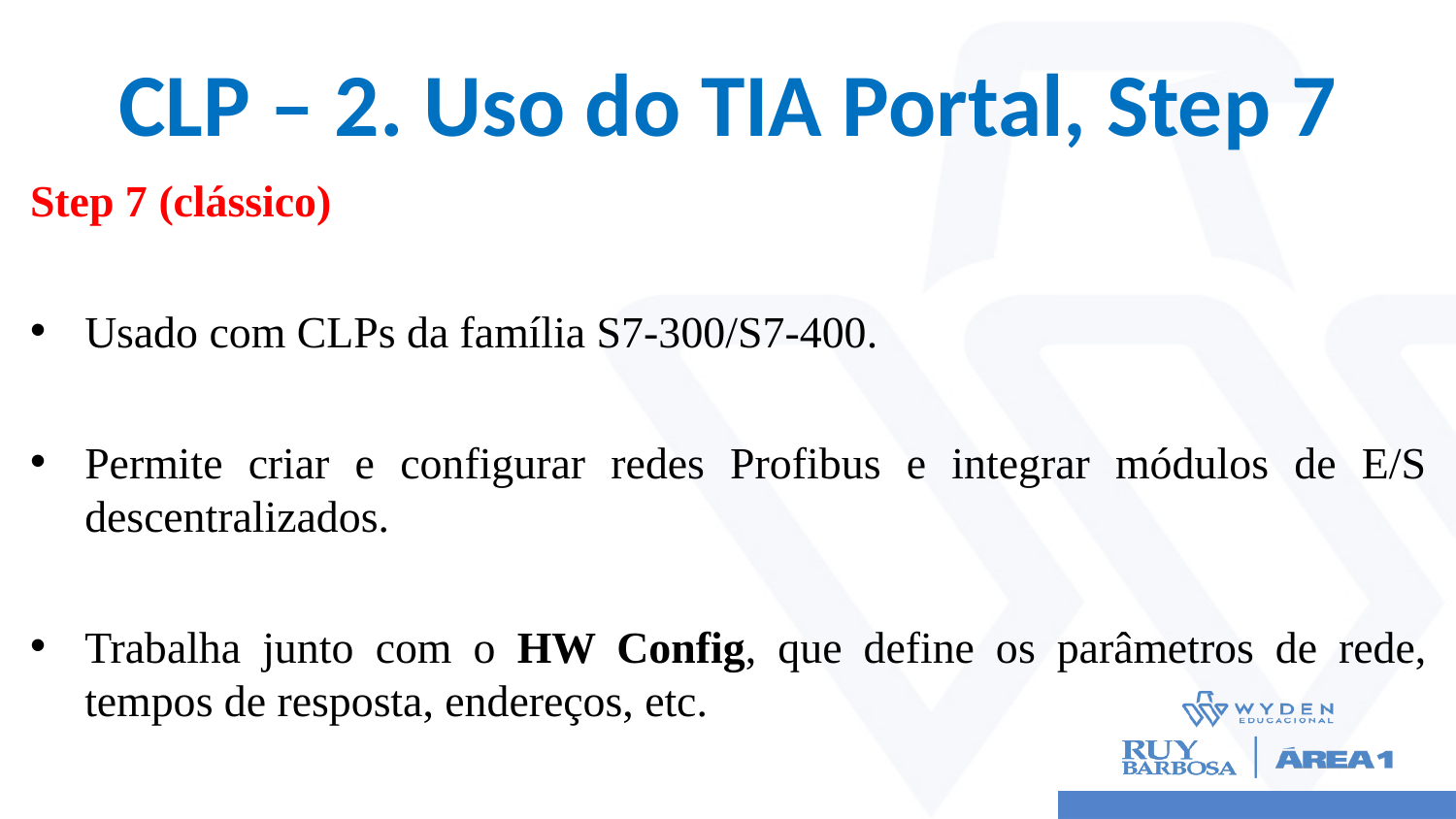

# CLP – 2. Uso do TIA Portal, Step 7
Step 7 (clássico)

Usado com CLPs da família S7-300/S7-400.

Permite criar e configurar redes Profibus e integrar módulos de E/S descentralizados.

Trabalha junto com o HW Config, que define os parâmetros de rede, tempos de resposta, endereços, etc.